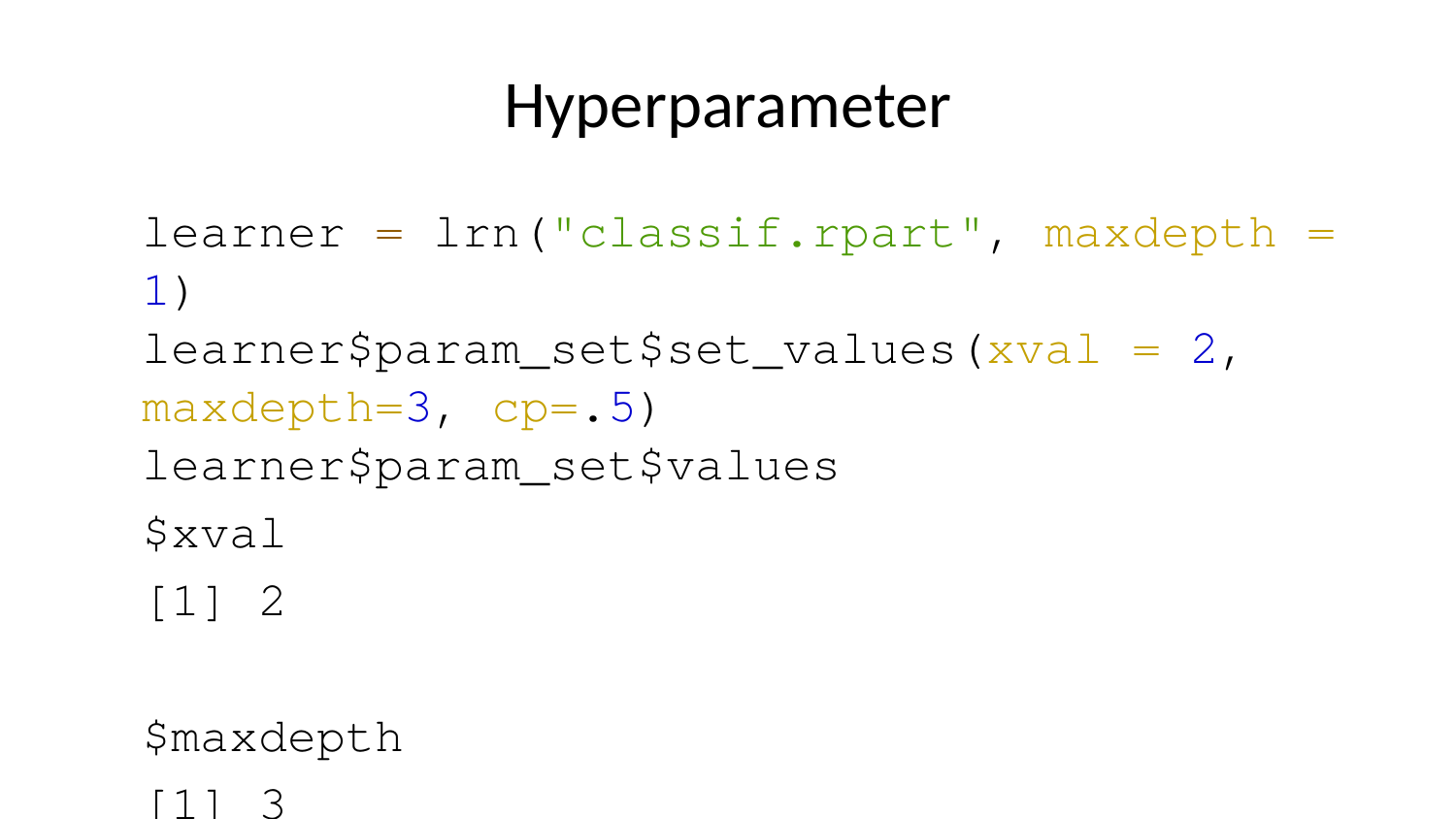

# Hyperparameter
learner = lrn("classif.rpart", maxdepth = 1)
learner$param_set$set_values(xval = 2, maxdepth=3, cp=.5)
learner$param_set$values
$xval
[1] 2

$maxdepth
[1] 3

$cp
[1] 0.5